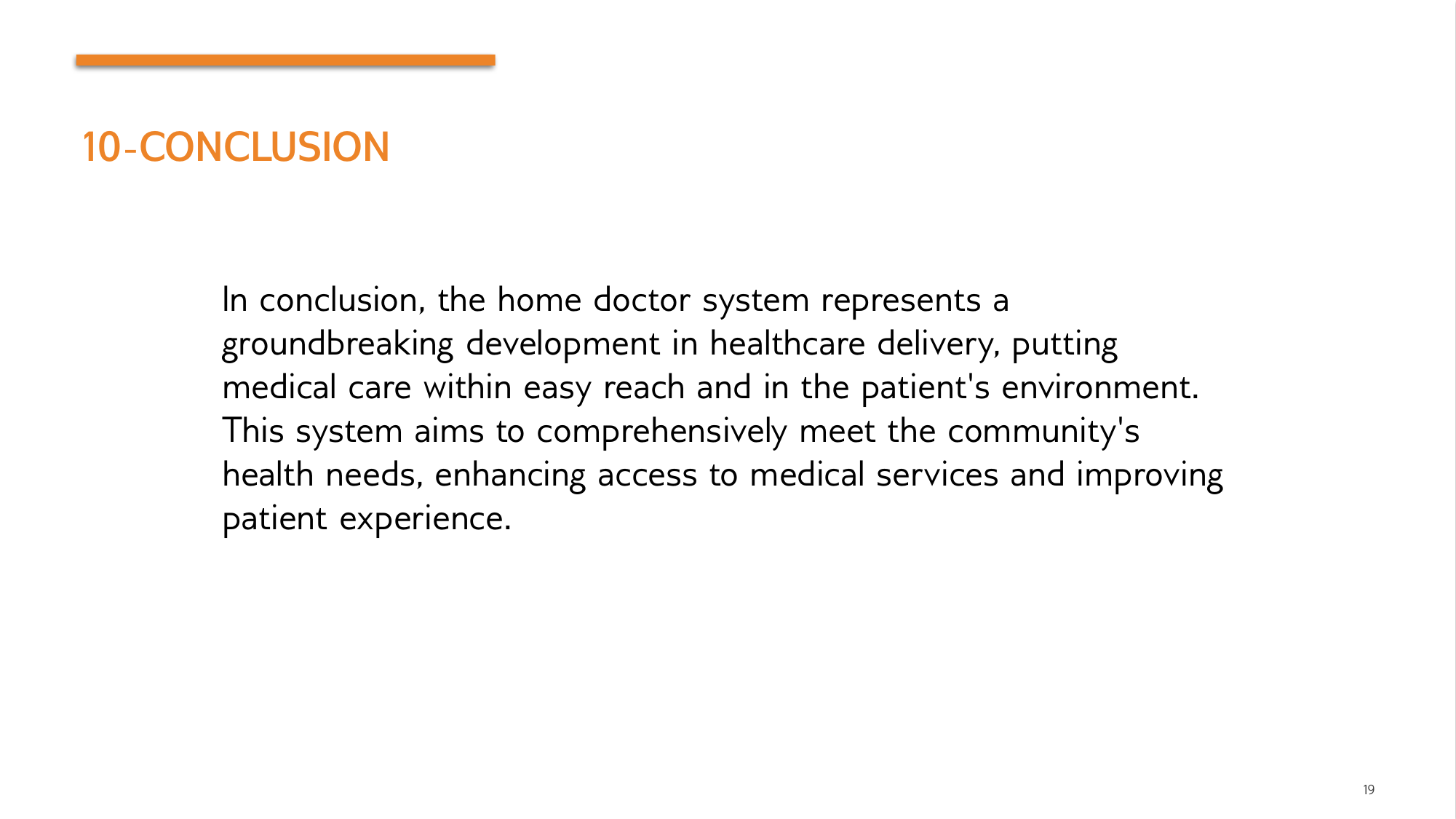

# 10-conclusion
In conclusion, the home doctor system represents a groundbreaking development in healthcare delivery, putting medical care within easy reach and in the patient's environment. This system aims to comprehensively meet the community's health needs, enhancing access to medical services and improving patient experience.
19